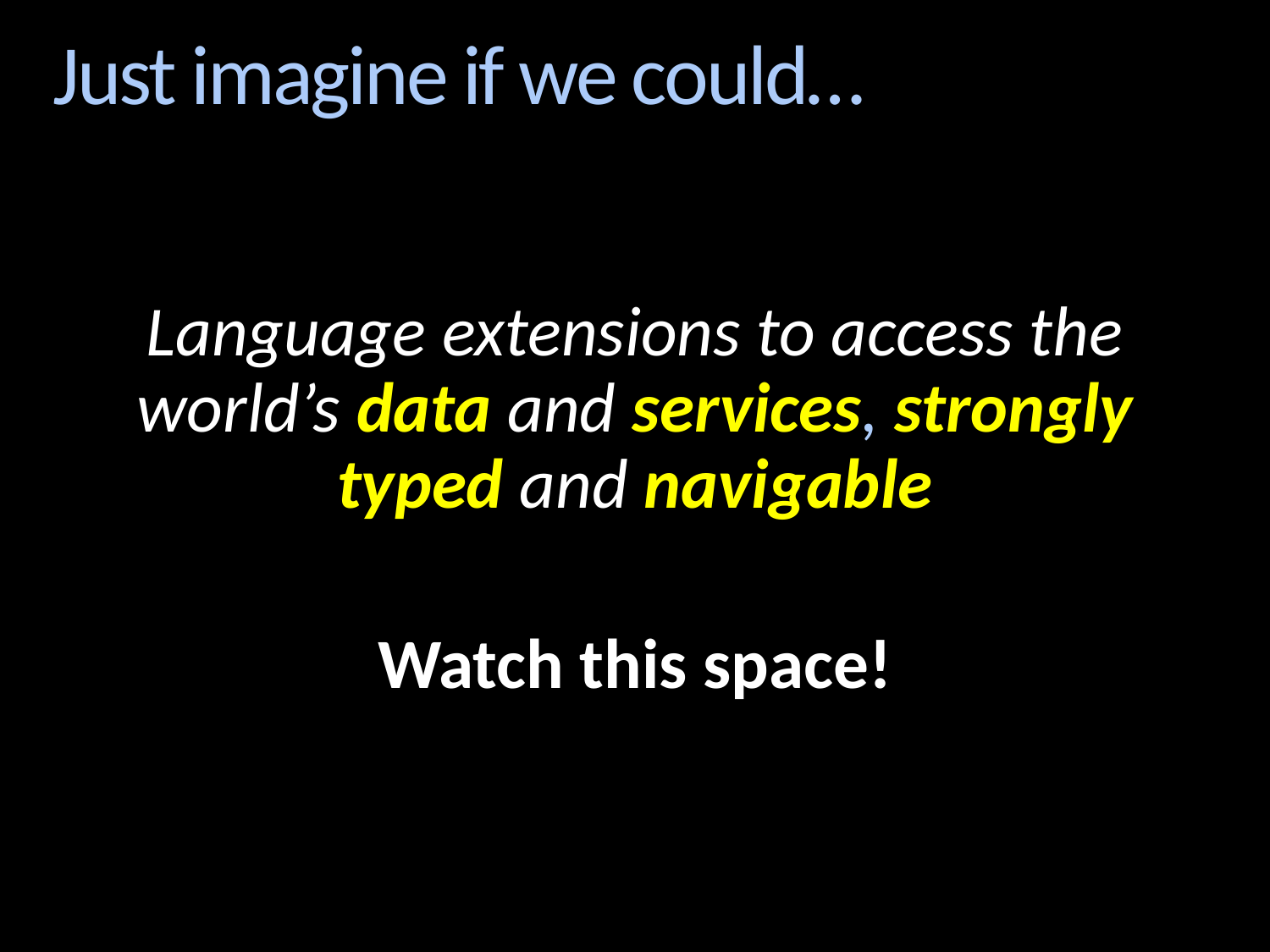

# Just imagine if we could…

Language extensions to access the world’s data and services, strongly typed and navigable

Watch this space!